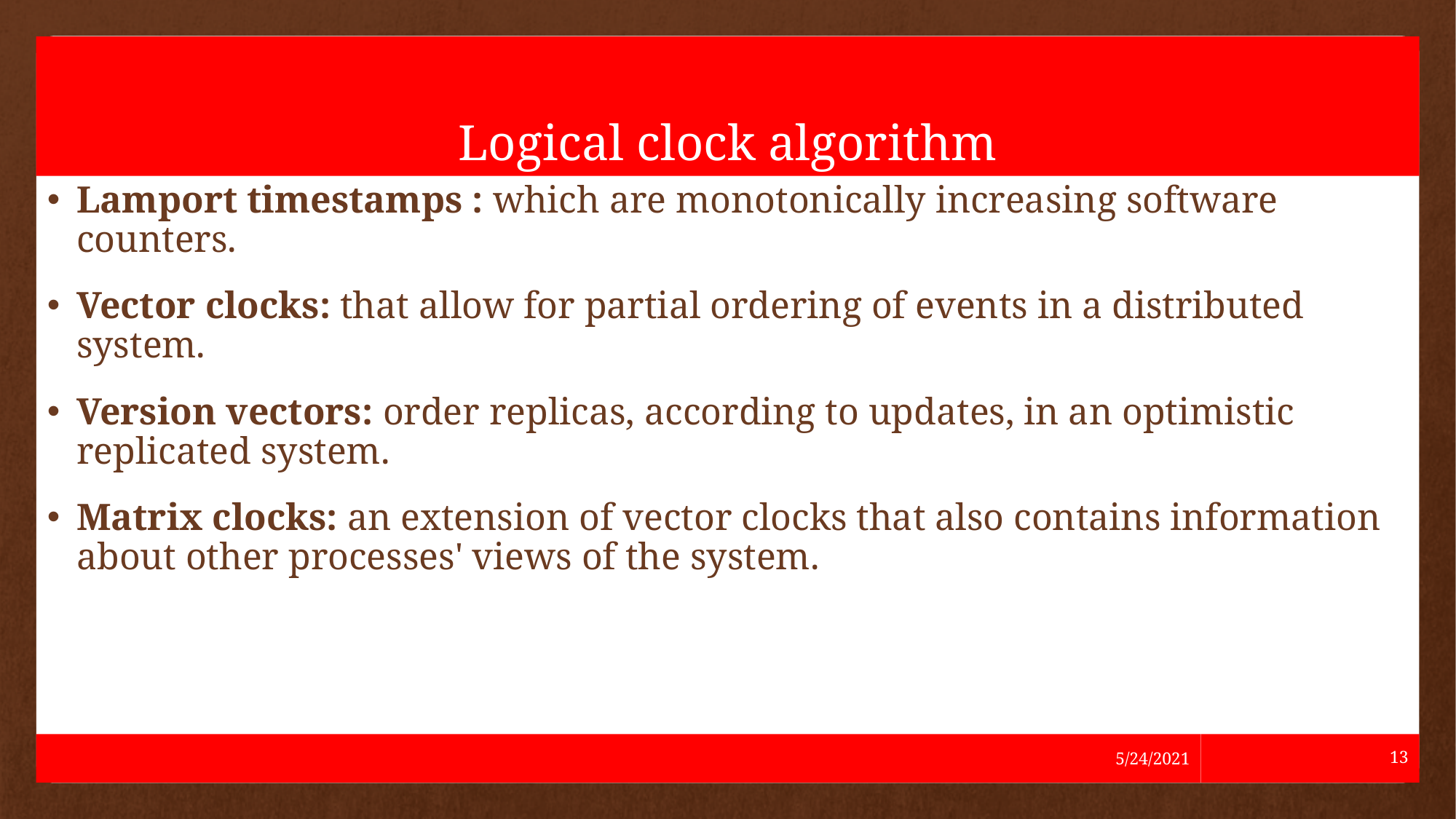

# Logical clock algorithm
Lamport timestamps : which are monotonically increasing software counters.
Vector clocks: that allow for partial ordering of events in a distributed system.
Version vectors: order replicas, according to updates, in an optimistic replicated system.
Matrix clocks: an extension of vector clocks that also contains information about other processes' views of the system.
5/24/2021
13